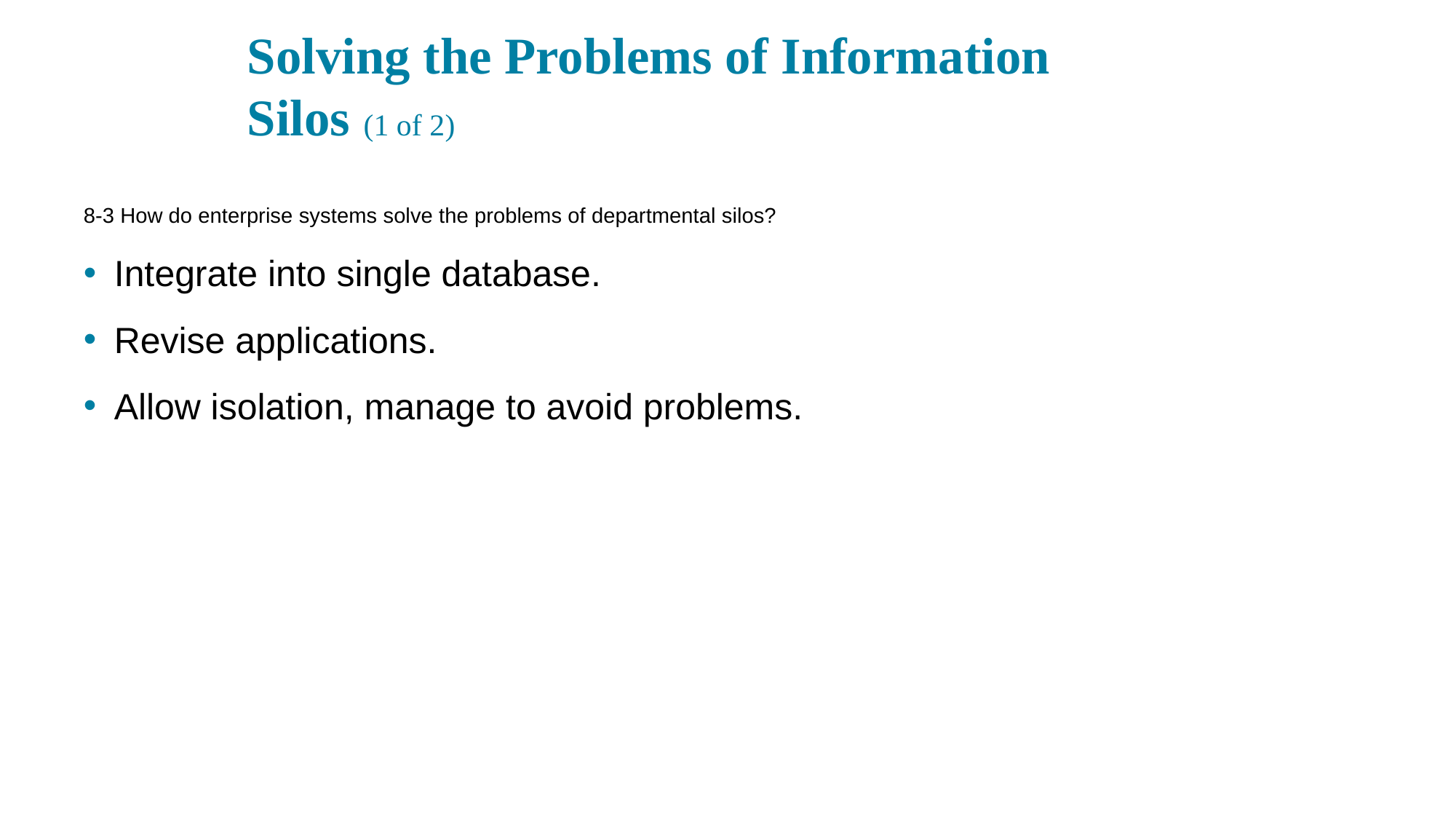

# Solving the Problems of Information Silos (1 of 2)
8-3 How do enterprise systems solve the problems of departmental silos?
Integrate into single database.
Revise applications.
Allow isolation, manage to avoid problems.